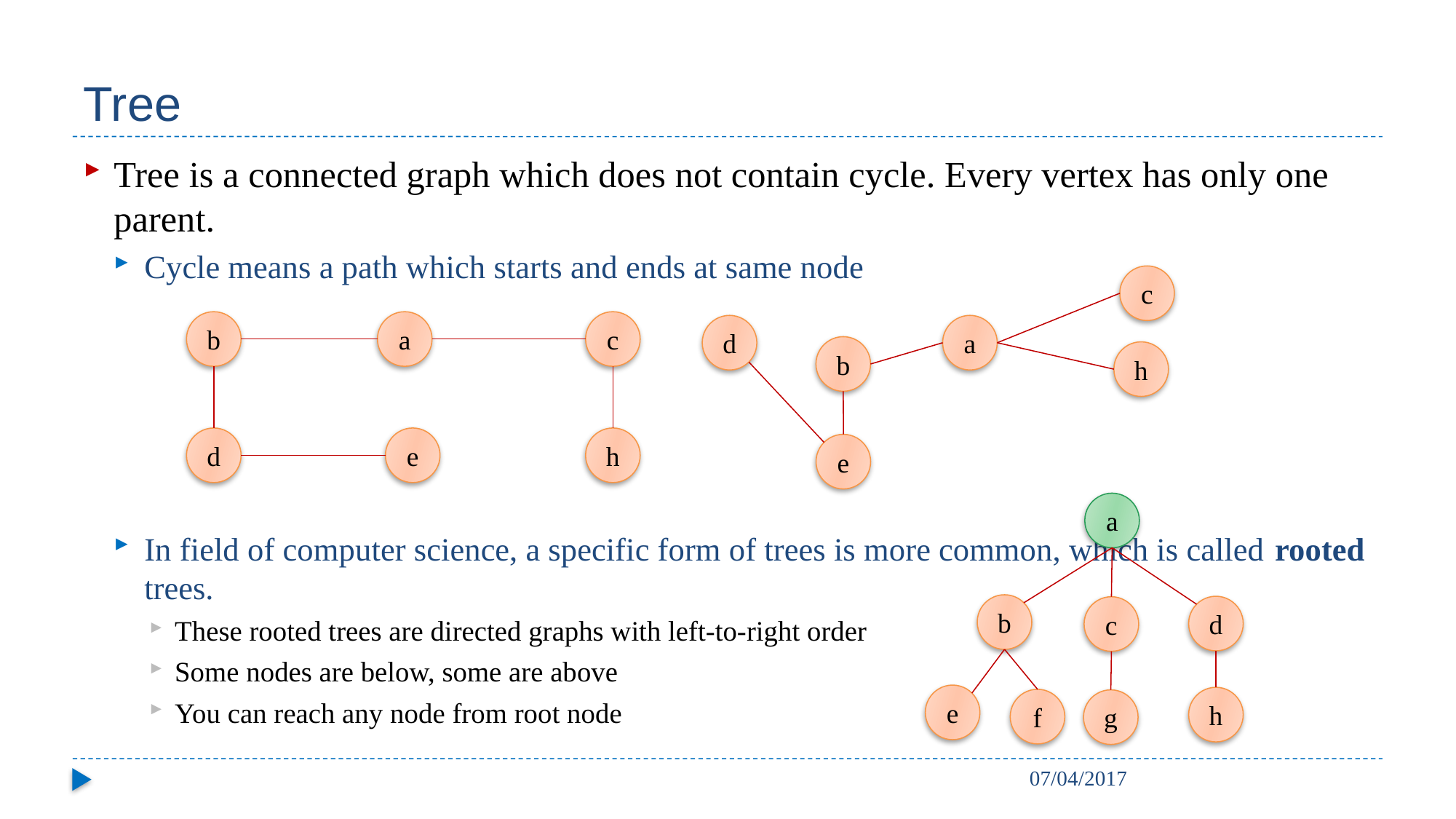

# Tree
Tree is a connected graph which does not contain cycle. Every vertex has only one parent.
Cycle means a path which starts and ends at same node

In field of computer science, a specific form of trees is more common, which is called rooted trees.
These rooted trees are directed graphs with left-to-right order
Some nodes are below, some are above
You can reach any node from root node

c
b
a
c
d
a
b
h
d
e
h
e
a
b
d
c
e
h
f
g
07/04/2017